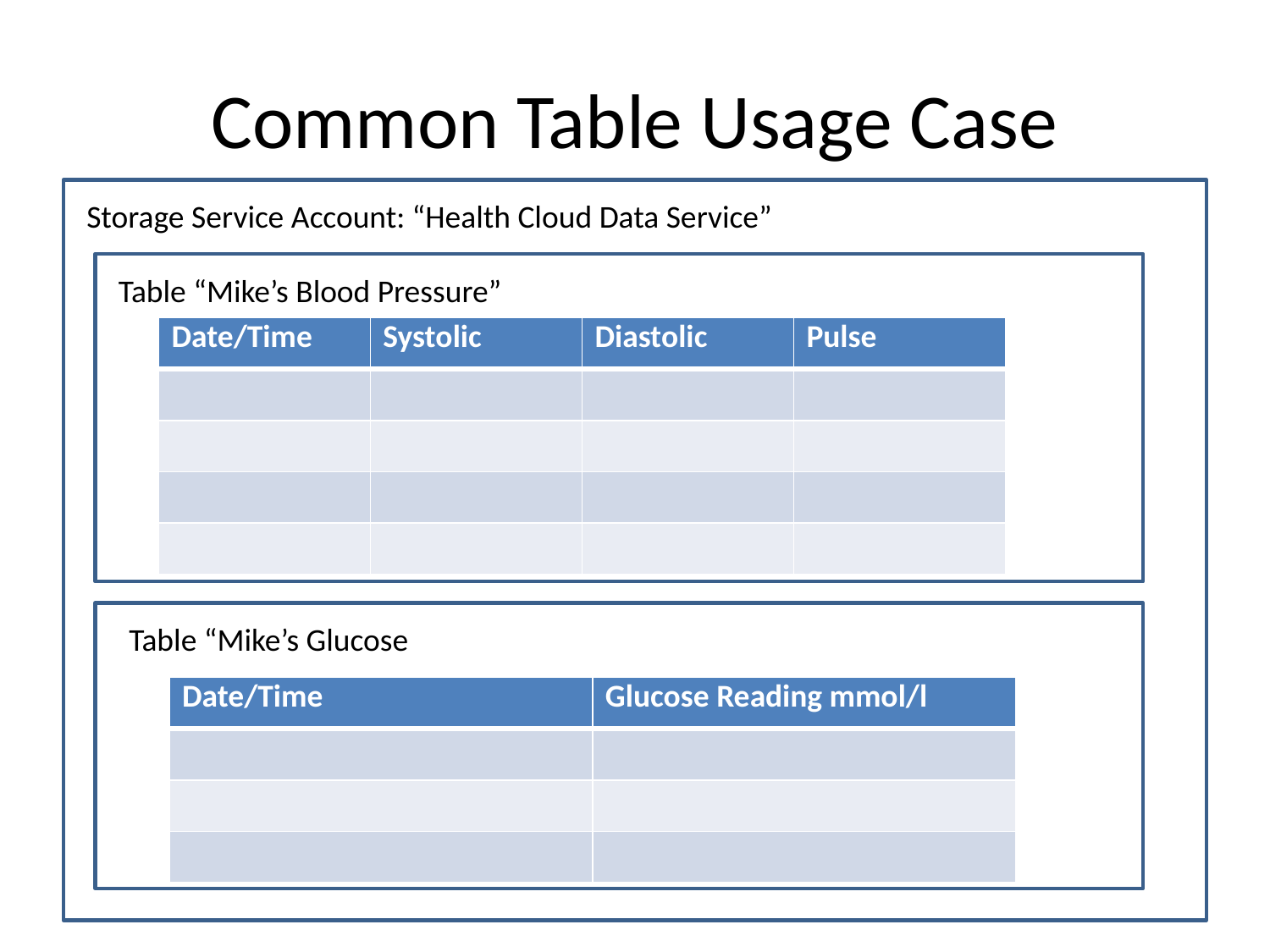

# Common Table Usage Case

Storage Service Account: “Health Cloud Data Service”

Table “Mike’s Blood Pressure”

| Date/Time | Systolic | Diastolic | Pulse |
| --- | --- | --- | --- |
|  |  |  |  |
|  |  |  |  |
|  |  |  |  |
|  |  |  |  |

Table “Mike’s Glucose

| Date/Time | Glucose Reading mmol/l |
| --- | --- |
|  |  |
|  |  |
|  |  |